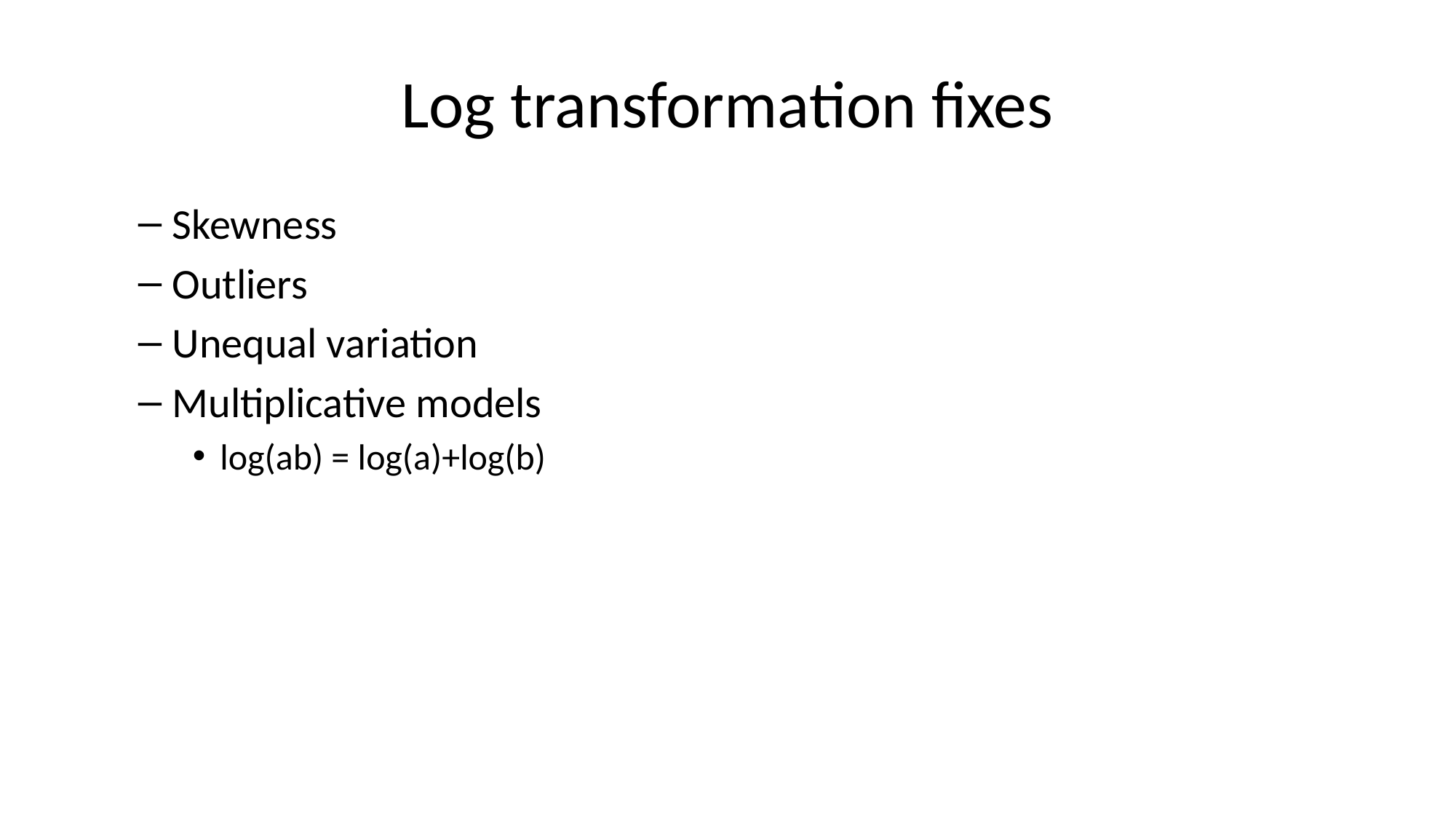

# Log transformation fixes
Skewness
Outliers
Unequal variation
Multiplicative models
log(ab) = log(a)+log(b)